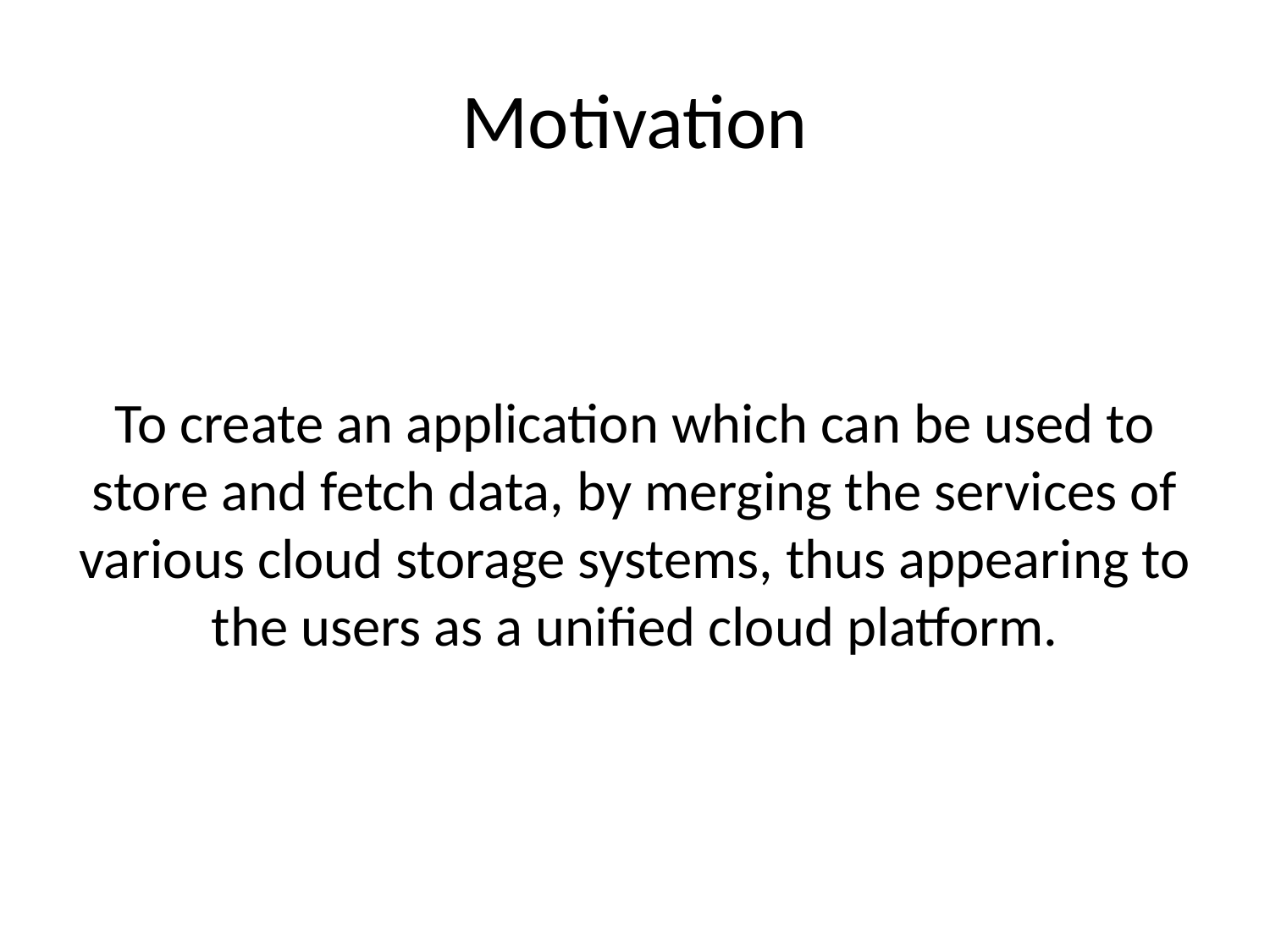

# Motivation

To create an application which can be used to store and fetch data, by merging the services of various cloud storage systems, thus appearing to the users as a unified cloud platform.